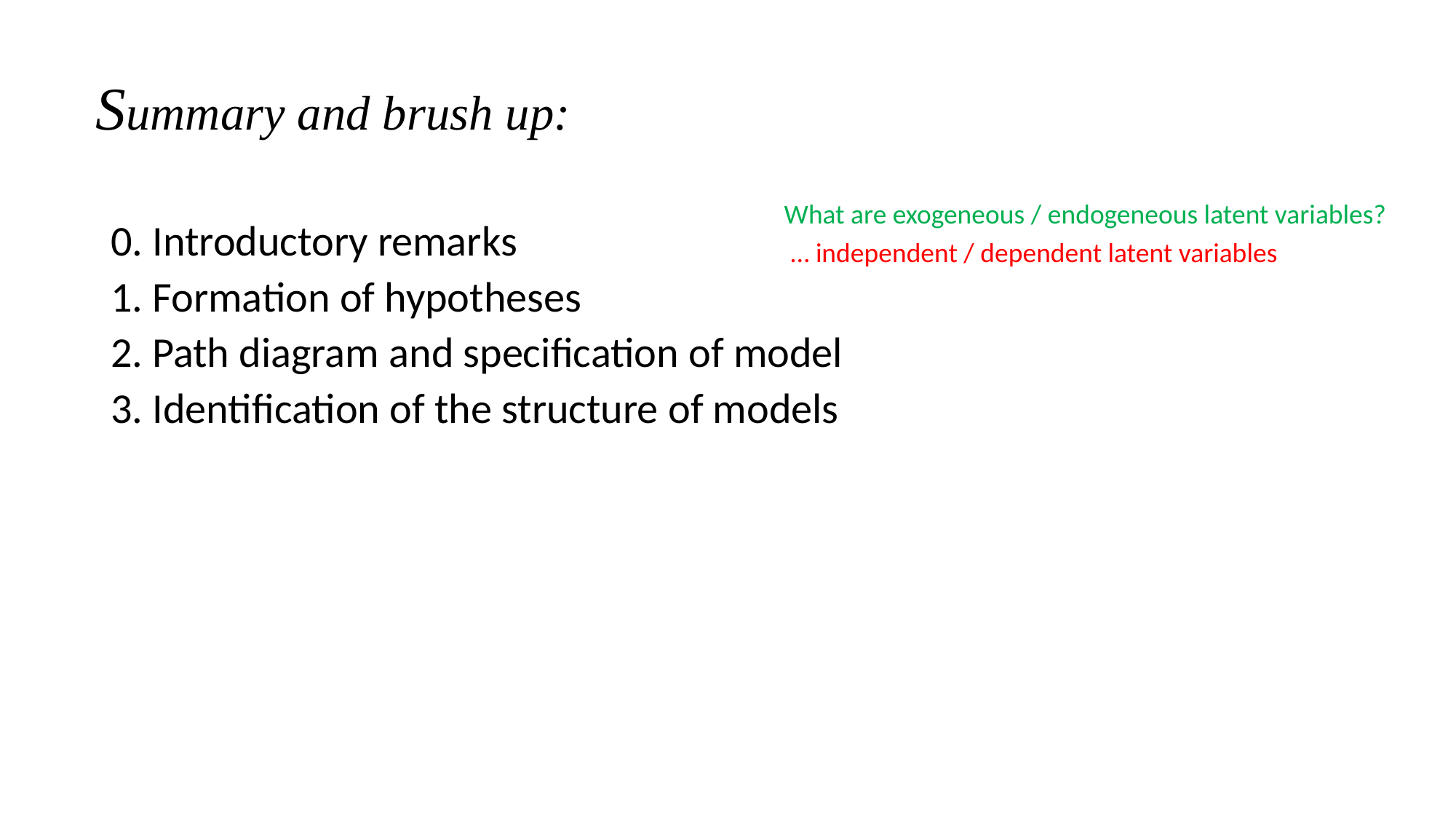

Summary and brush up:
What are exogeneous / endogeneous latent variables?
0. Introductory remarks
1. Formation of hypotheses
2. Path diagram and specification of model
3. Identification of the structure of models

… independent / dependent latent variables